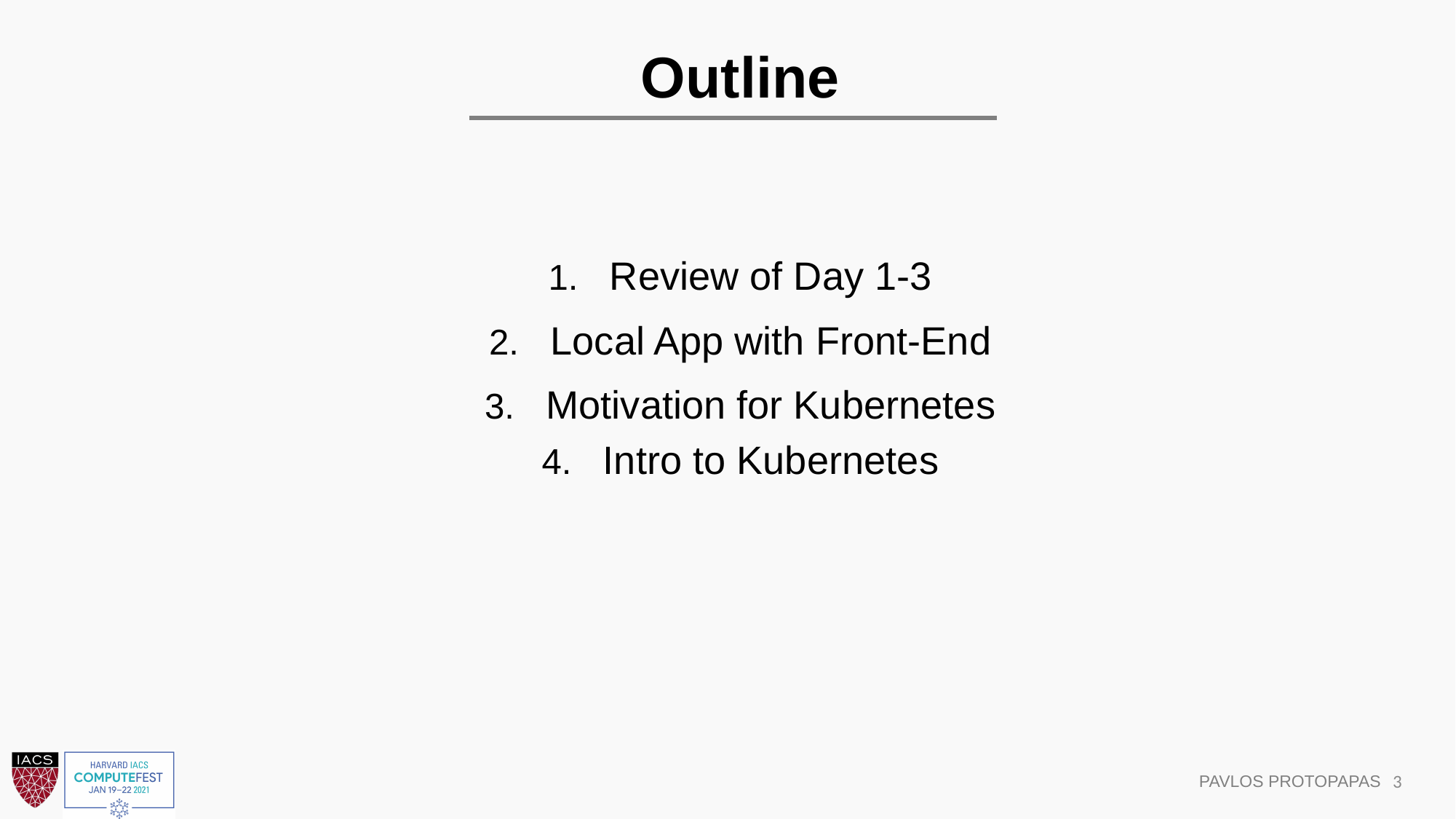

Outline

Review of Day 1-3
Local App with Front-End
Motivation for Kubernetes
Intro to Kubernetes
3